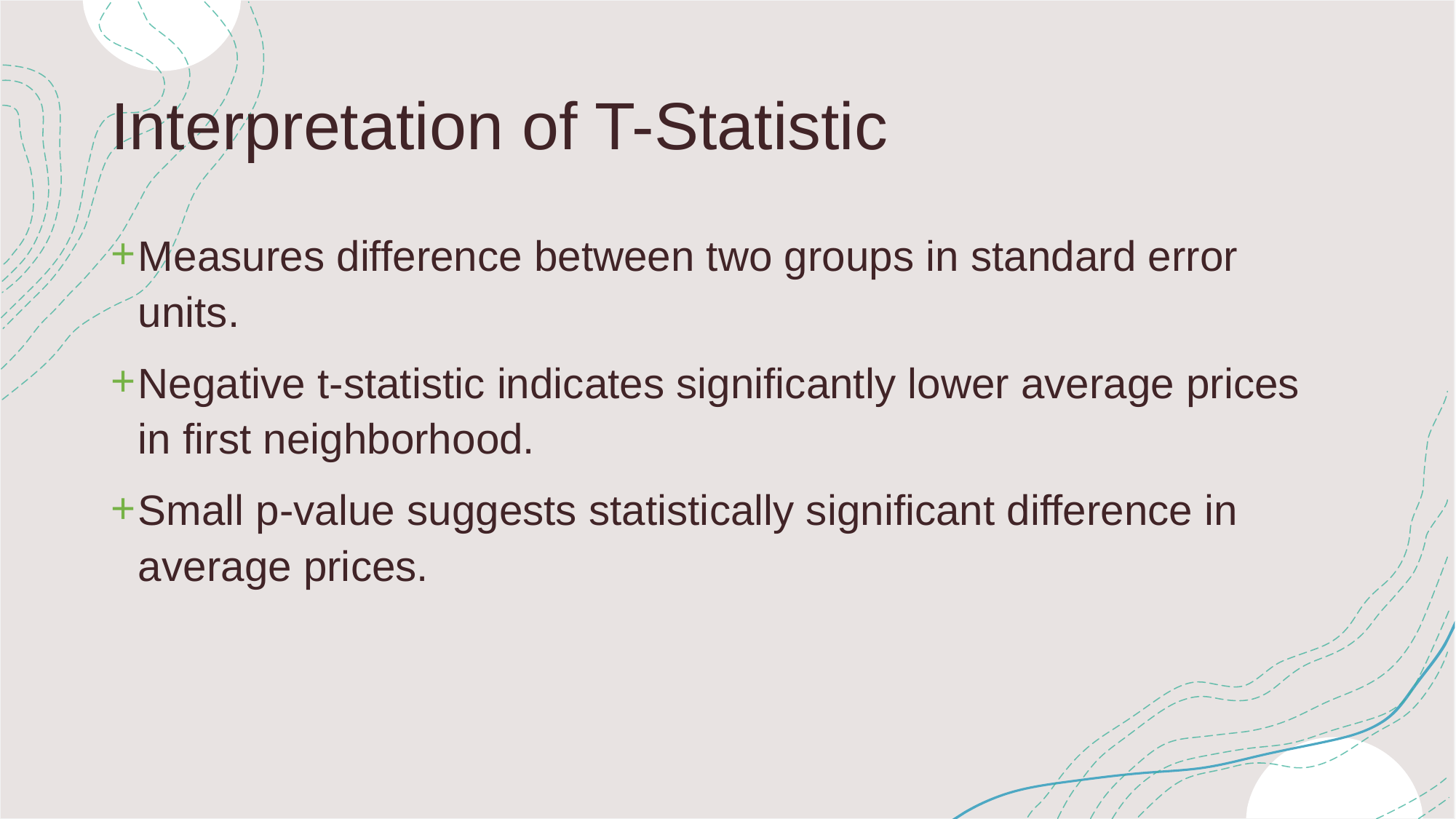

# Interpretation of T-Statistic
Measures difference between two groups in standard error units.
Negative t-statistic indicates significantly lower average prices in first neighborhood.
Small p-value suggests statistically significant difference in average prices.